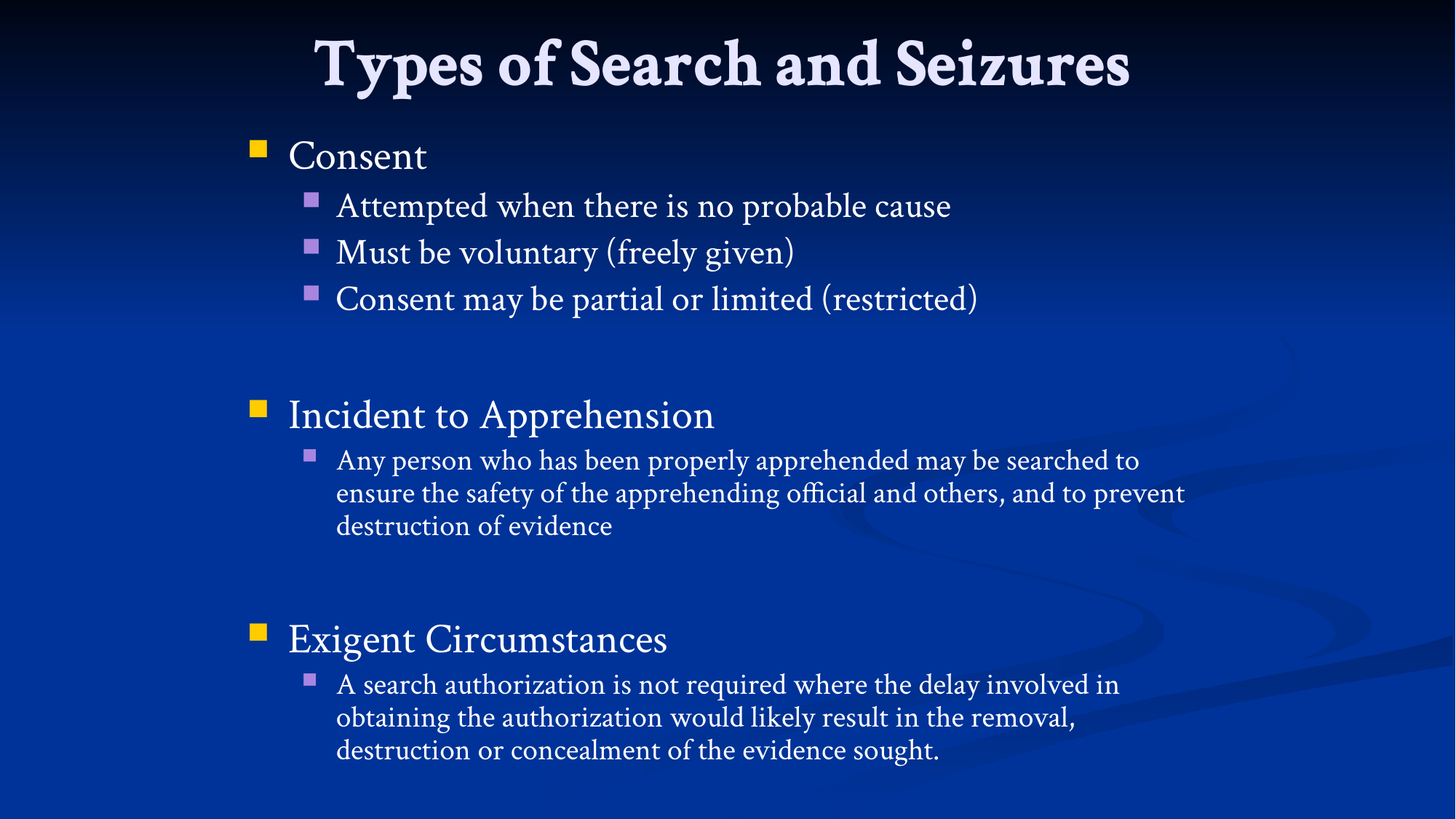

Types of Search and Seizures
# Types of Search and Seizures
Consent
Attempted when there is no probable cause
Must be voluntary (freely given)
Consent may be partial or limited (restricted)

Incident to Apprehension
Any person who has been properly apprehended may be searched to ensure the safety of the apprehending official and others, and to prevent destruction of evidence

Exigent Circumstances
A search authorization is not required where the delay involved in obtaining the authorization would likely result in the removal, destruction or concealment of the evidence sought.